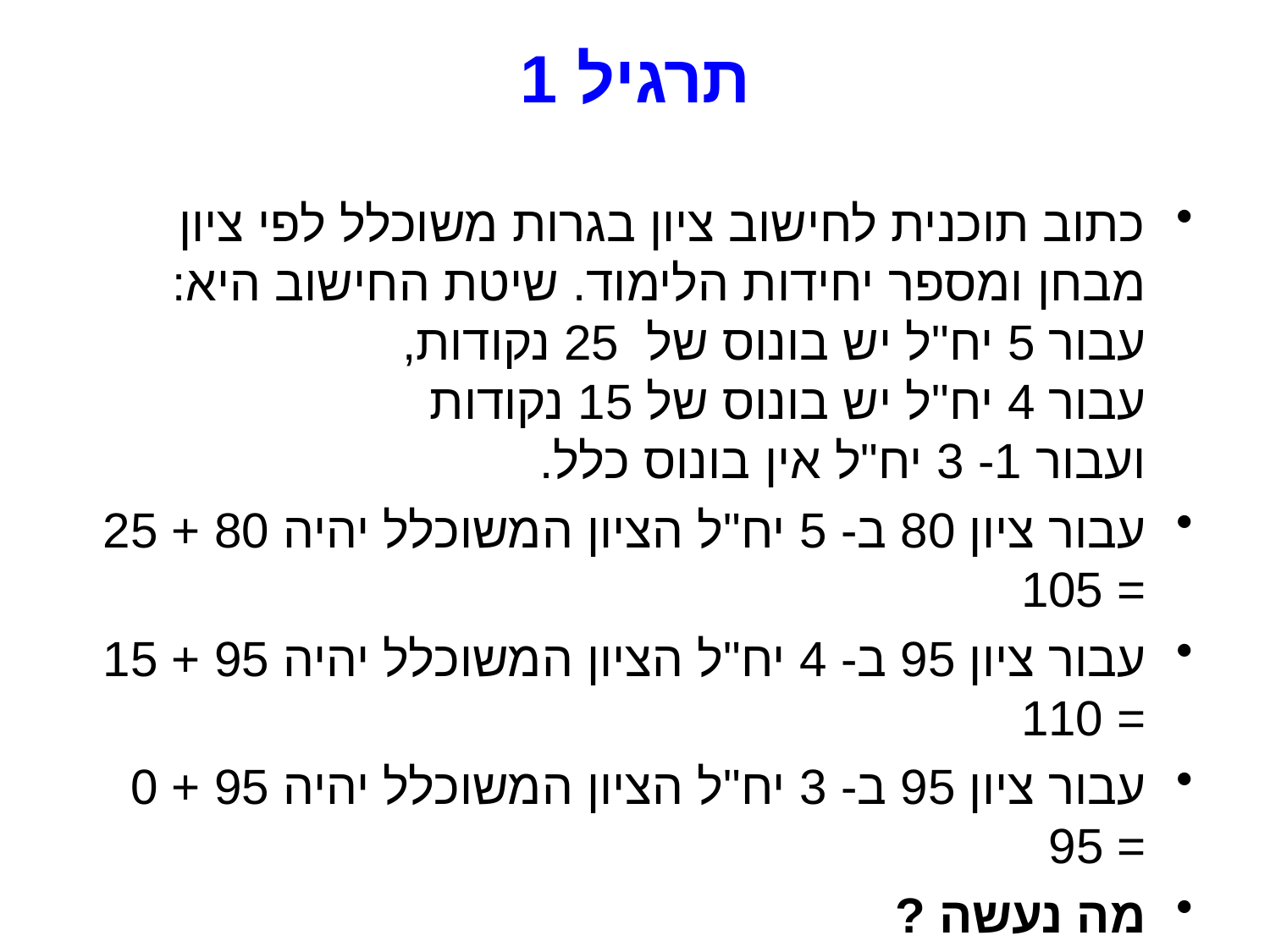

# תרגיל 1
כתוב תוכנית לחישוב ציון בגרות משוכלל לפי ציון מבחן ומספר יחידות הלימוד. שיטת החישוב היא:
עבור 5 יח"ל יש בונוס של  25 נקודות,
עבור 4 יח"ל יש בונוס של 15 נקודות
ועבור 1- 3 יח"ל אין בונוס כלל.
עבור ציון 80 ב- 5 יח"ל הציון המשוכלל יהיה 80 + 25 = 105
עבור ציון 95 ב- 4 יח"ל הציון המשוכלל יהיה 95 + 15 = 110
עבור ציון 95 ב- 3 יח"ל הציון המשוכלל יהיה 95 + 0   = 95
מה נעשה ?